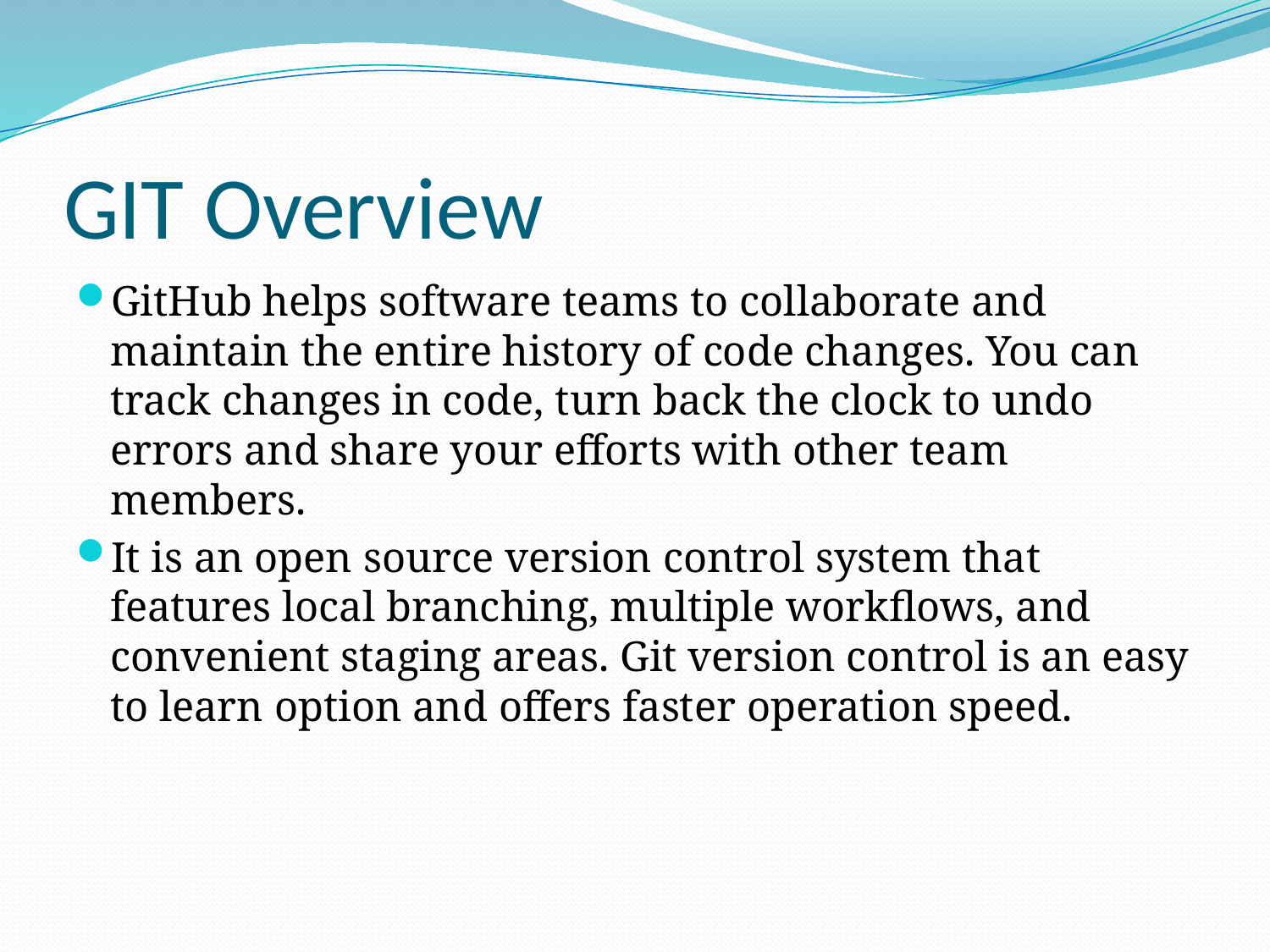

# GIT Overview
GitHub helps software teams to collaborate and maintain the entire history of code changes. You can track changes in code, turn back the clock to undo errors and share your efforts with other team members.
It is an open source version control system that features local branching, multiple workflows, and convenient staging areas. Git version control is an easy to learn option and offers faster operation speed.